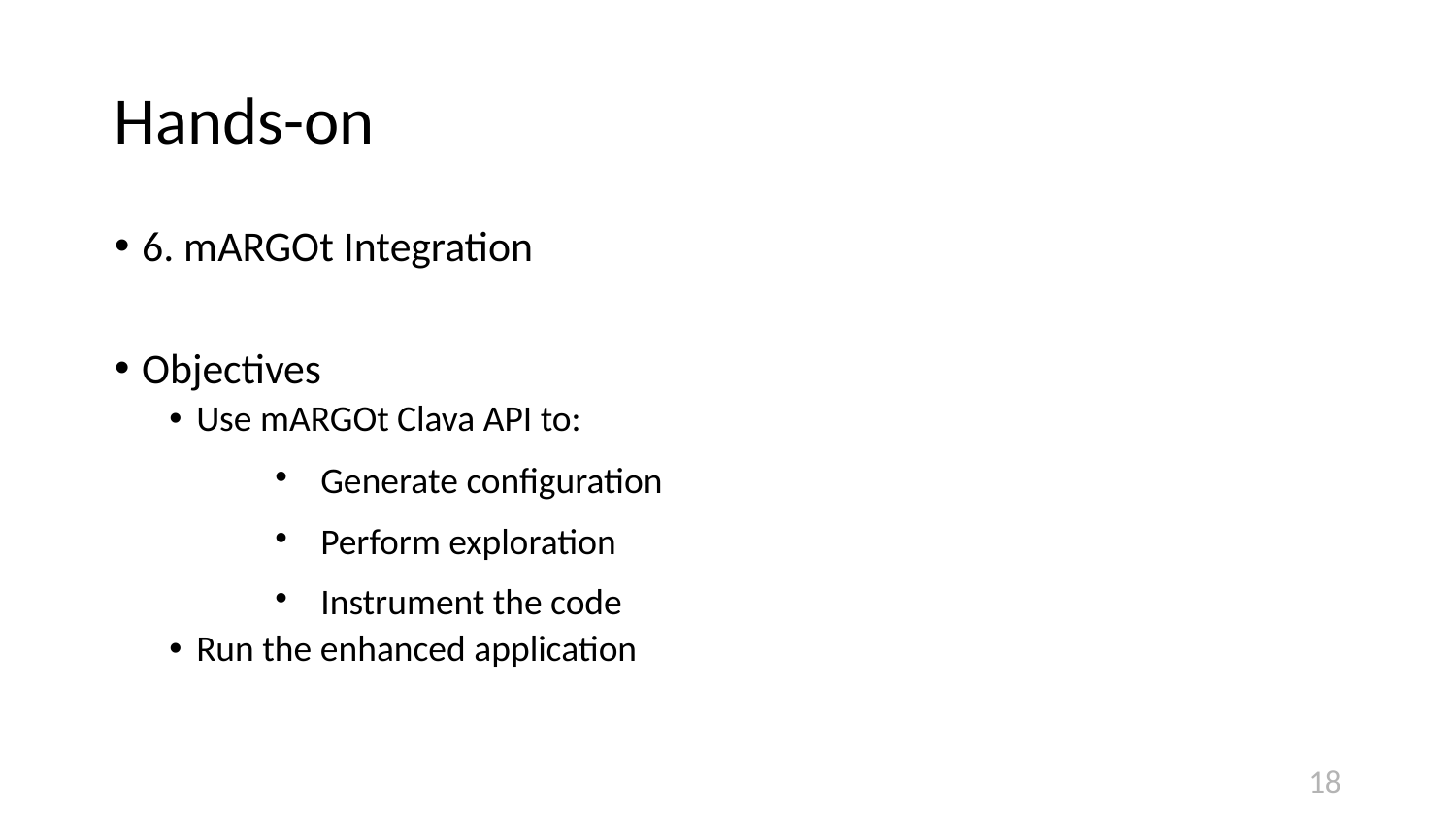

Hands-on
6. mARGOt Integration

Objectives
Use mARGOt Clava API to:
Generate configuration
Perform exploration
Instrument the code
Run the enhanced application
18